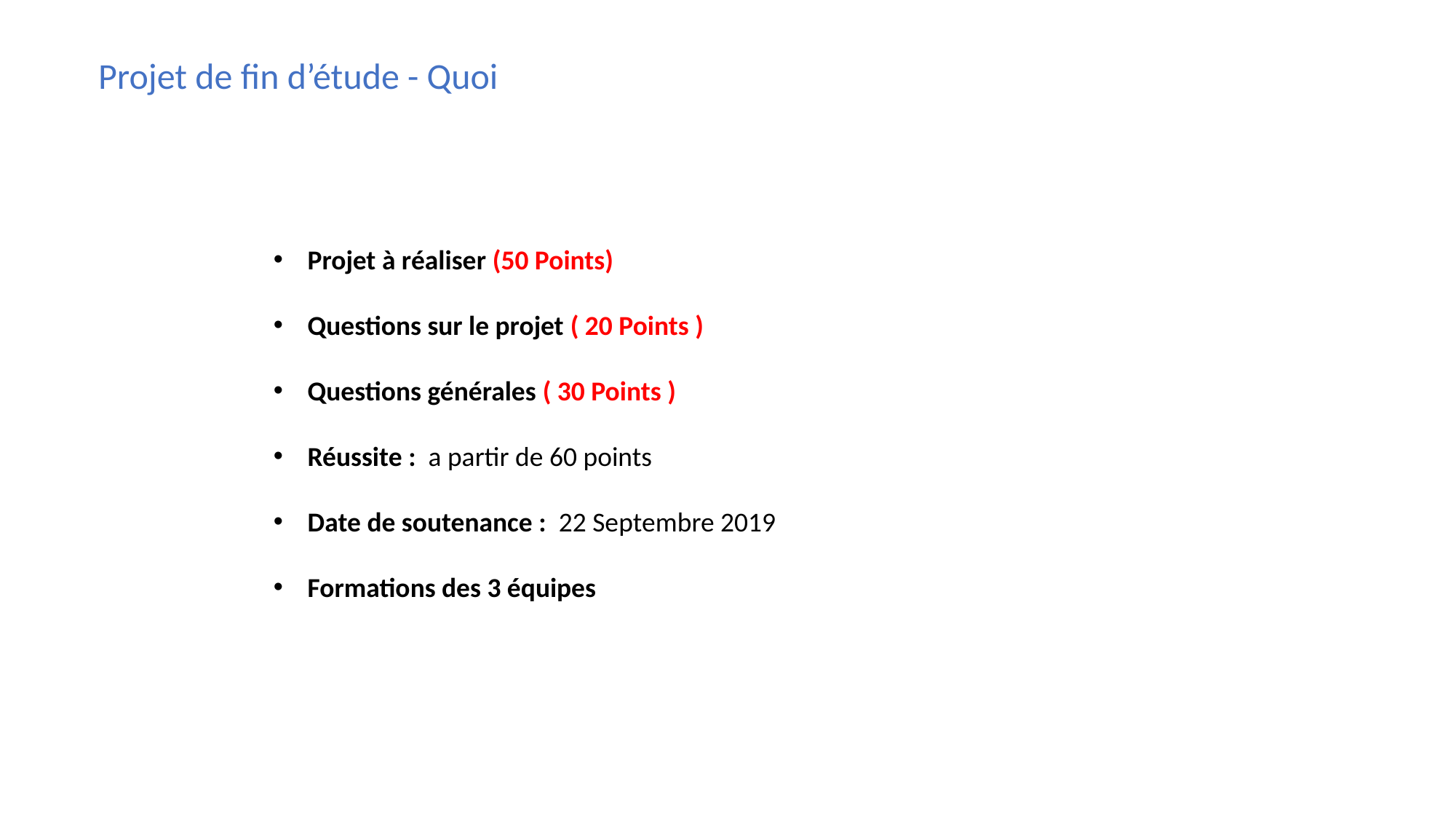

Projet de fin d’étude - Quoi
Projet à réaliser (50 Points)

Questions sur le projet ( 20 Points )

Questions générales ( 30 Points )

Réussite :  a partir de 60 points

Date de soutenance :  22 Septembre 2019

Formations des 3 équipes